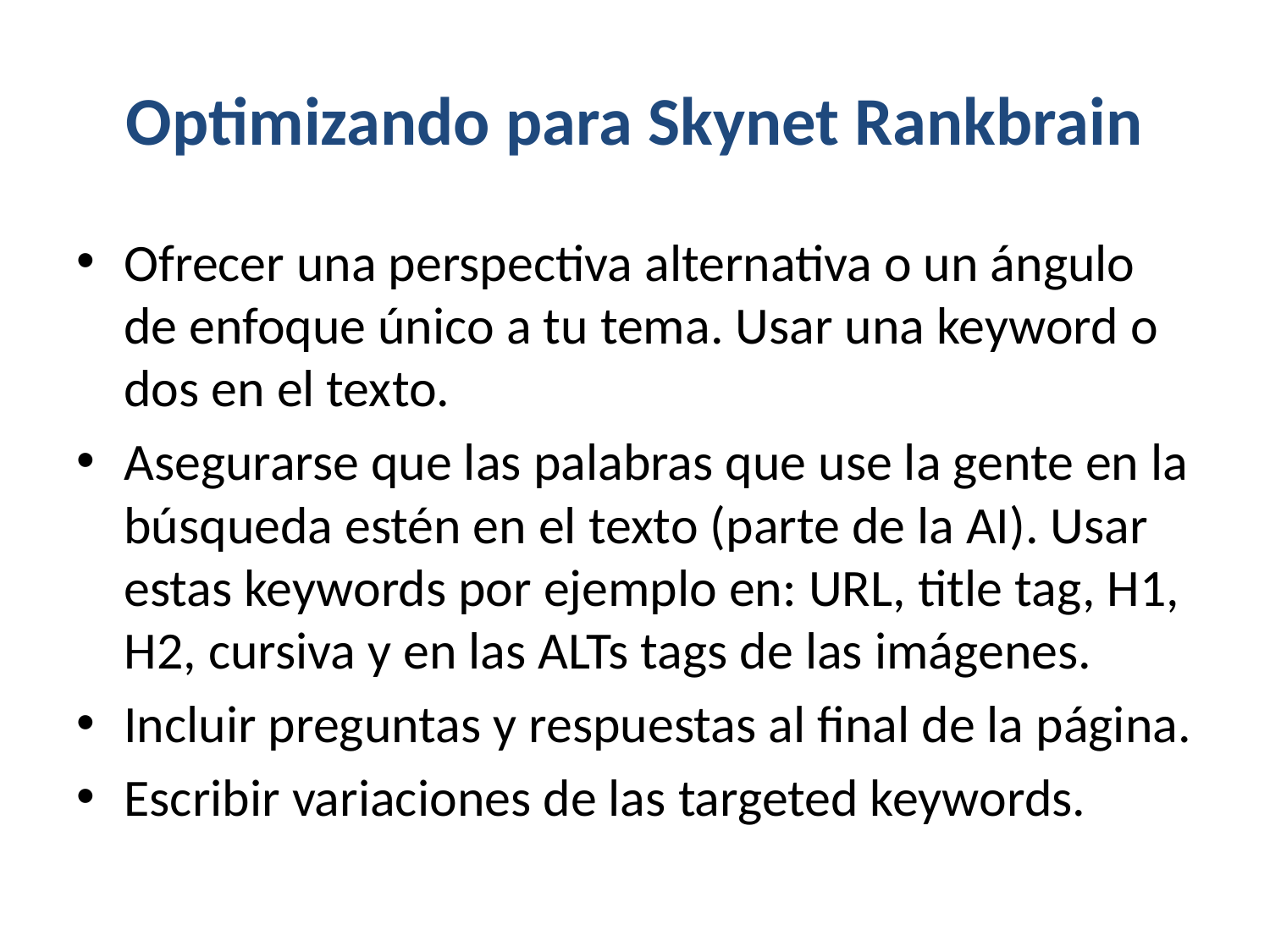

# Optimizando para Skynet Rankbrain
Ofrecer una perspectiva alternativa o un ángulo de enfoque único a tu tema. Usar una keyword o dos en el texto.
Asegurarse que las palabras que use la gente en la búsqueda estén en el texto (parte de la AI). Usar estas keywords por ejemplo en: URL, title tag, H1, H2, cursiva y en las ALTs tags de las imágenes.
Incluir preguntas y respuestas al final de la página.
Escribir variaciones de las targeted keywords.